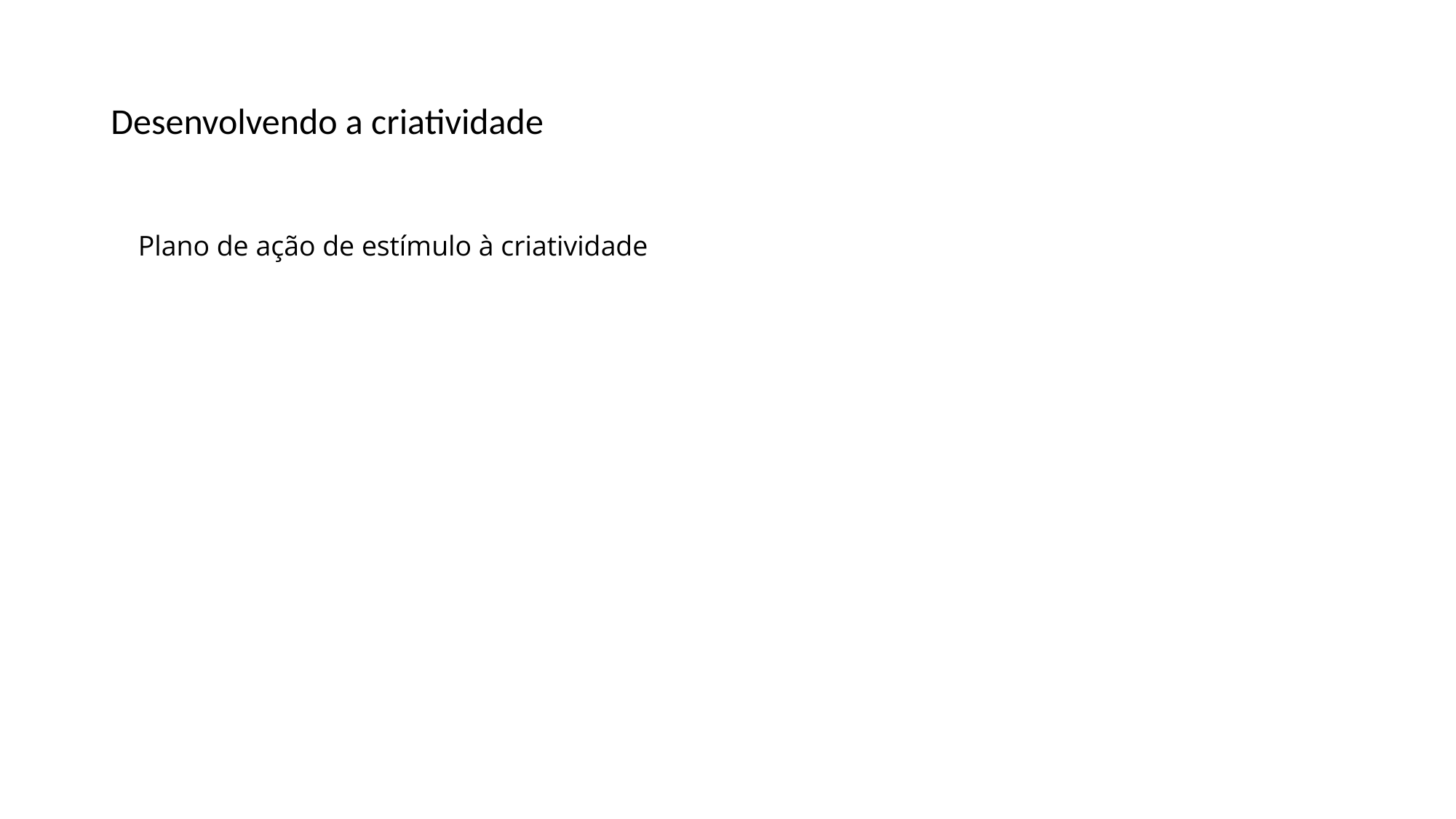

# Desenvolvendo a criatividade
Plano de ação de estímulo à criatividade